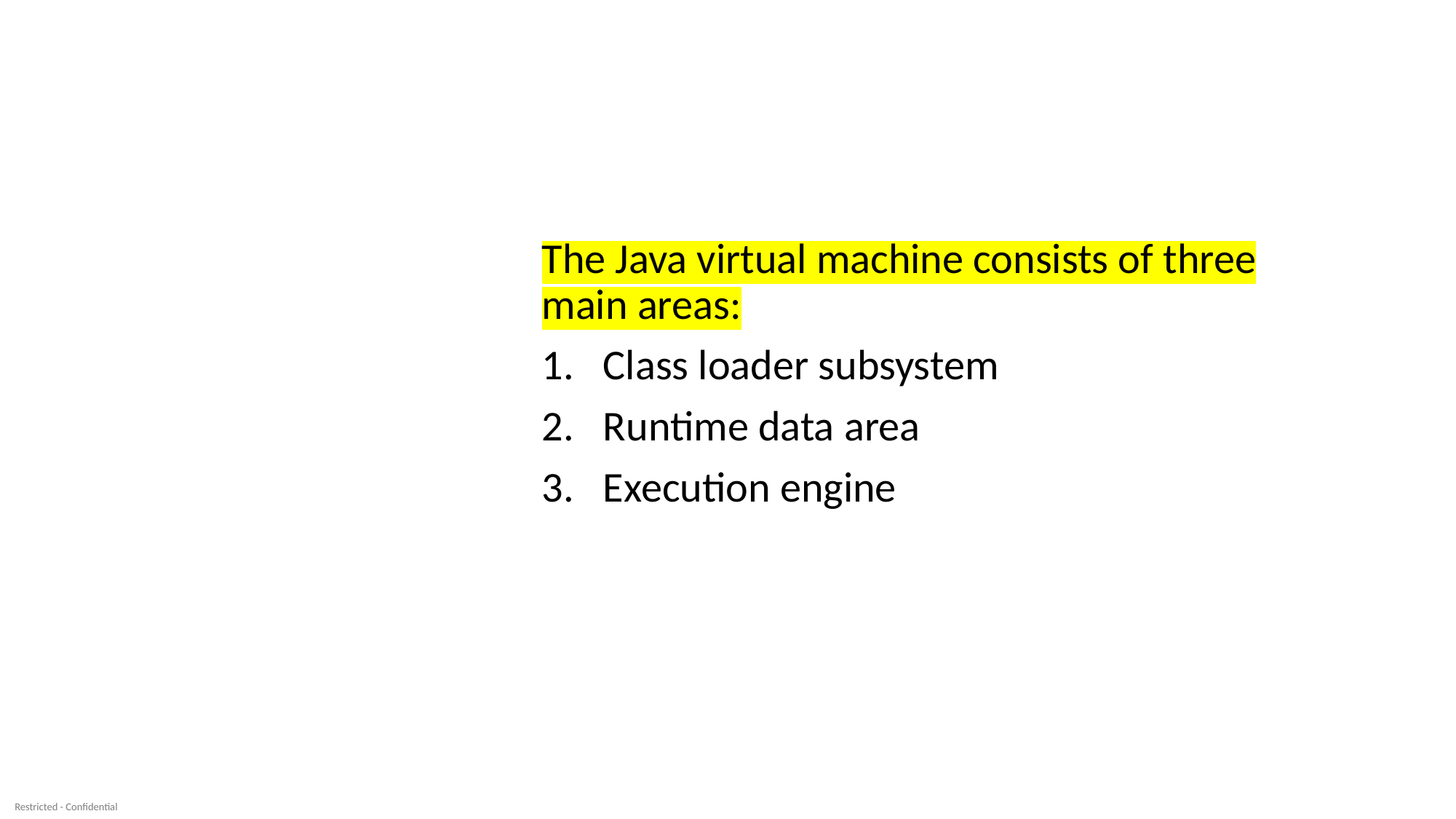

The Java virtual machine consists of three main areas:
Class loader subsystem
Runtime data area
Execution engine